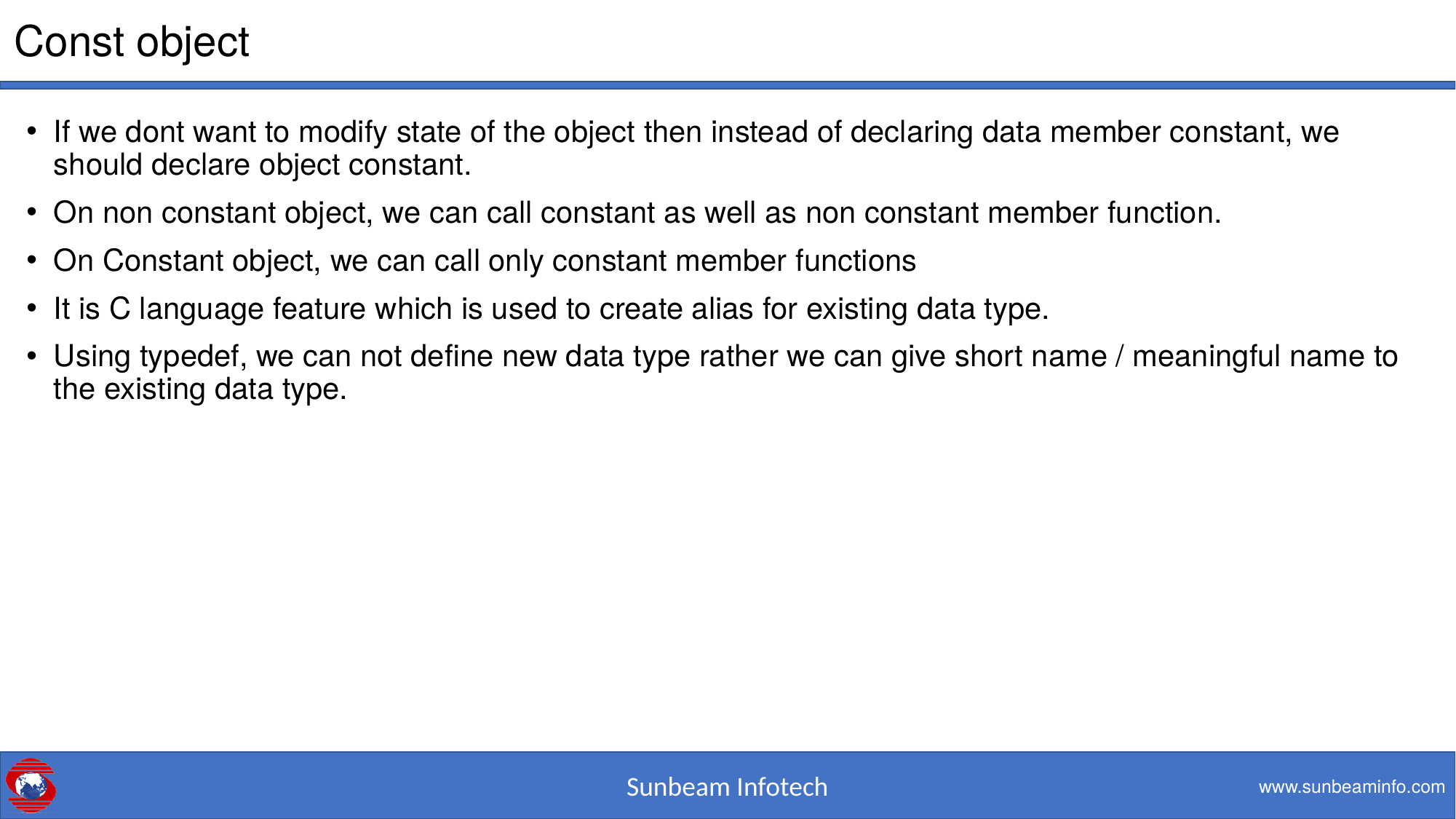

# Const object
If we dont want to modify state of the object then instead of declaring data member constant, we should declare object constant.
On non constant object, we can call constant as well as non constant member function.
On Constant object, we can call only constant member functions
It is C language feature which is used to create alias for existing data type.
Using typedef, we can not define new data type rather we can give short name / meaningful name to the existing data type.